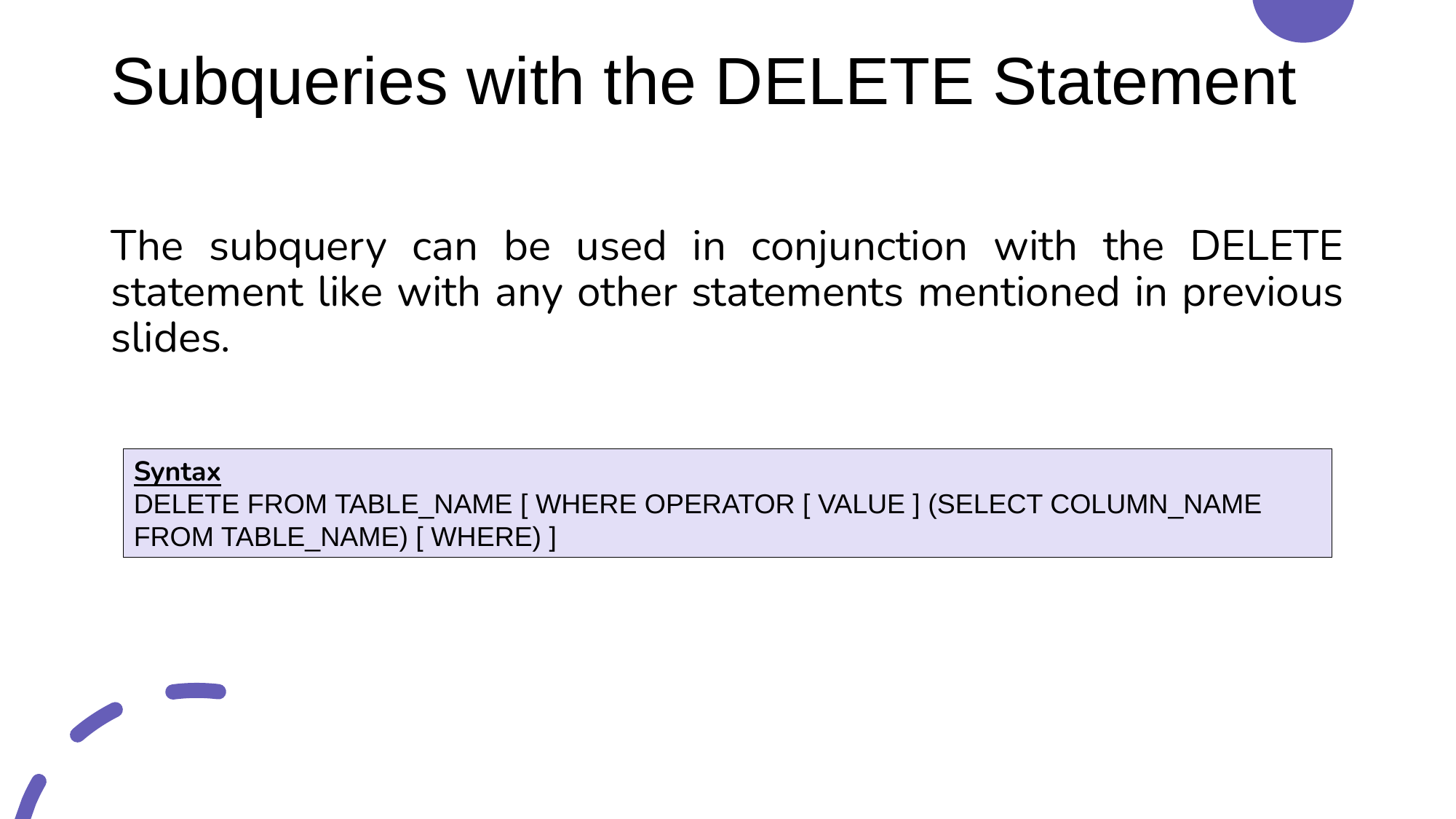

# Subqueries with the DELETE Statement
The subquery can be used in conjunction with the DELETE statement like with any other statements mentioned in previous slides.

Syntax
DELETE FROM TABLE_NAME [ WHERE OPERATOR [ VALUE ] (SELECT COLUMN_NAME FROM TABLE_NAME) [ WHERE) ]